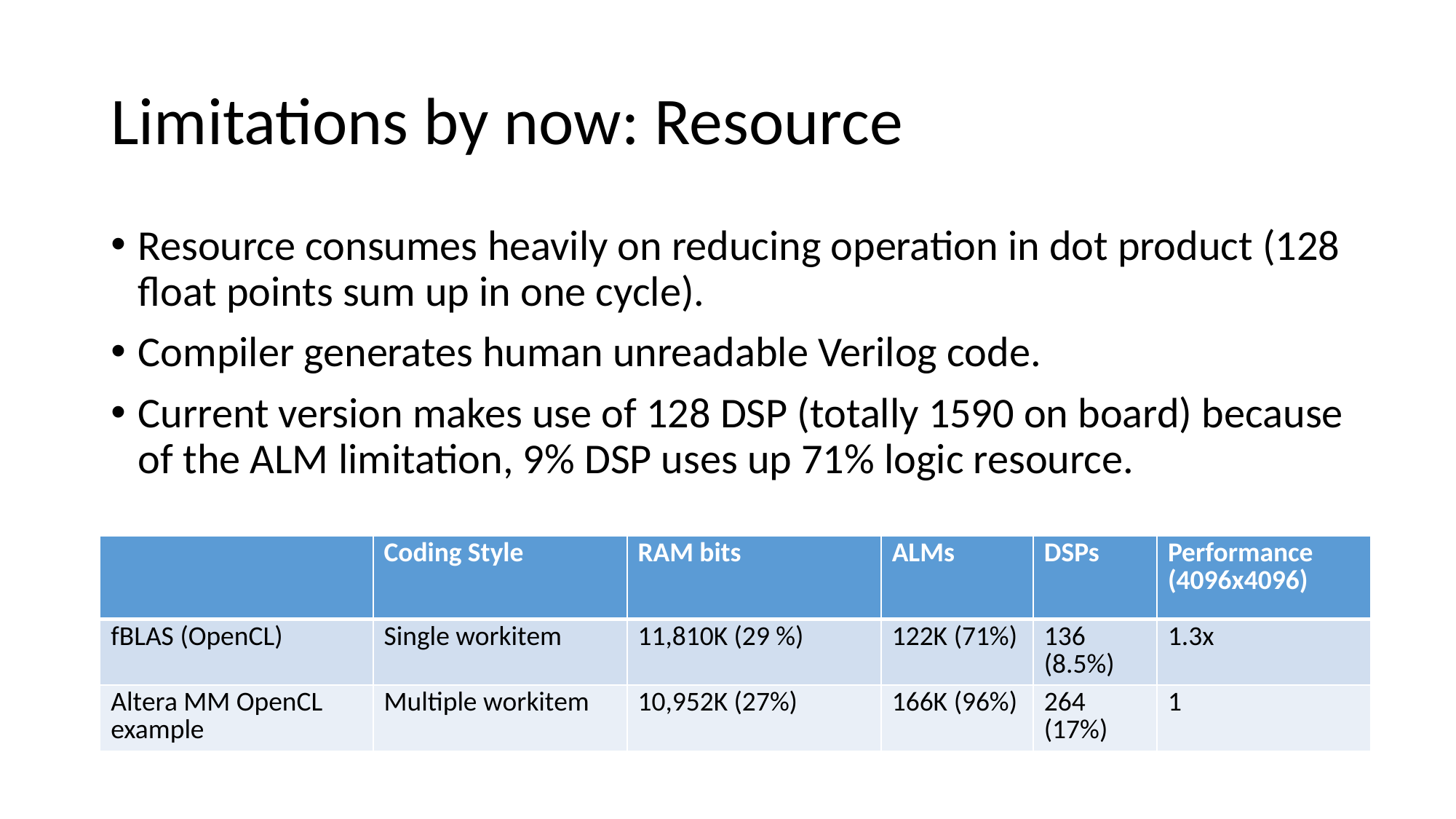

# Limitations by now: Resource
Resource consumes heavily on reducing operation in dot product (128 float points sum up in one cycle).
Compiler generates human unreadable Verilog code.
Current version makes use of 128 DSP (totally 1590 on board) because of the ALM limitation, 9% DSP uses up 71% logic resource.
|  | Coding Style | RAM bits | ALMs | DSPs | Performance (4096x4096) |
| --- | --- | --- | --- | --- | --- |
| fBLAS (OpenCL) | Single workitem | 11,810K (29 %) | 122K (71%) | 136 (8.5%) | 1.3x |
| Altera MM OpenCL example | Multiple workitem | 10,952K (27%) | 166K (96%) | 264 (17%) | 1 |